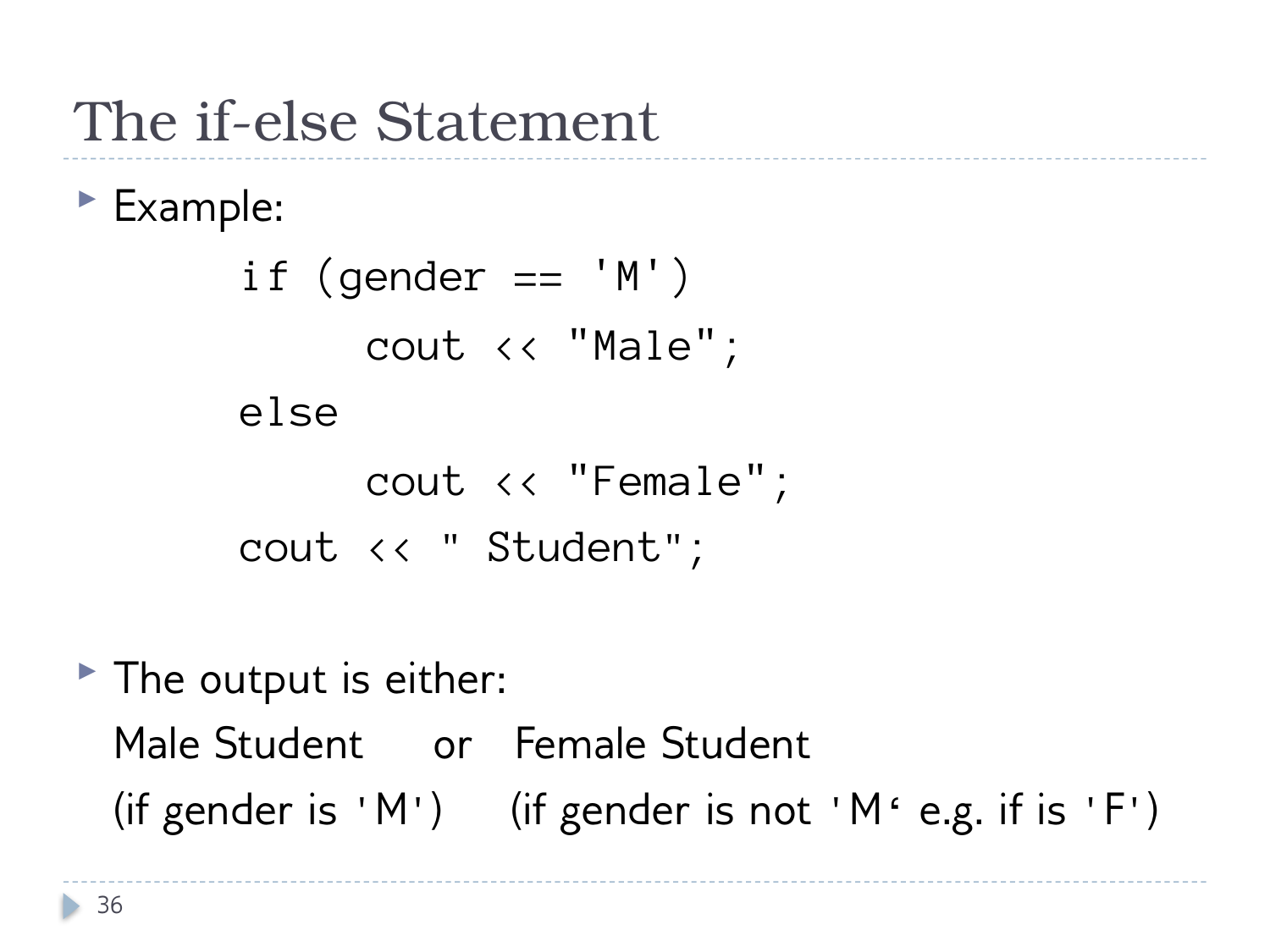

# The if-else Statement
Example:
		if (gender == 'M')
 			cout << "Male";
		else
			cout << "Female";
		cout << " Student";

The output is either:
	Male Student     or   Female Student
	(if gender is 'M')     (if gender is not 'M‘ e.g. if is 'F')
36